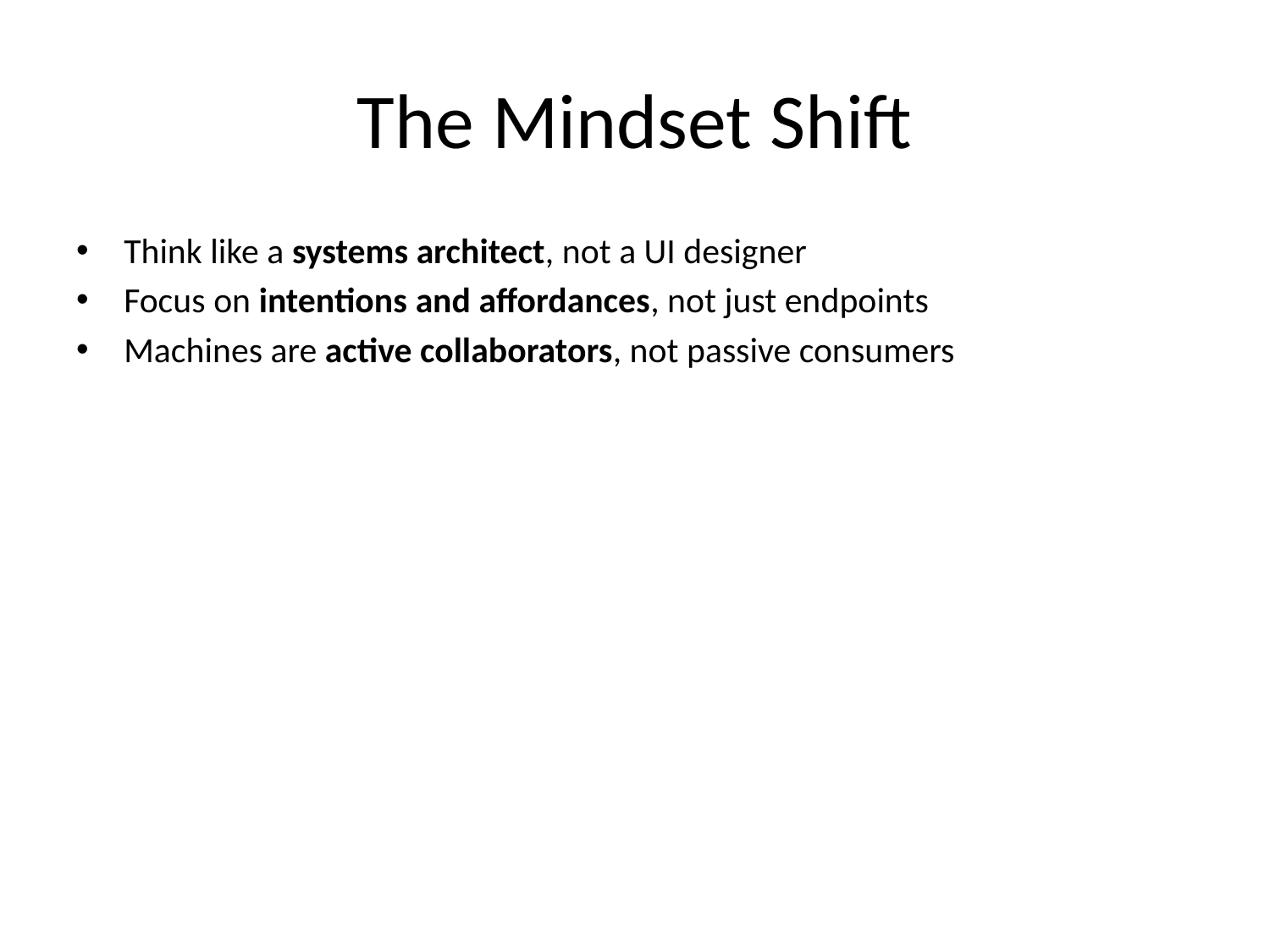

# The Mindset Shift
Think like a systems architect, not a UI designer
Focus on intentions and affordances, not just endpoints
Machines are active collaborators, not passive consumers